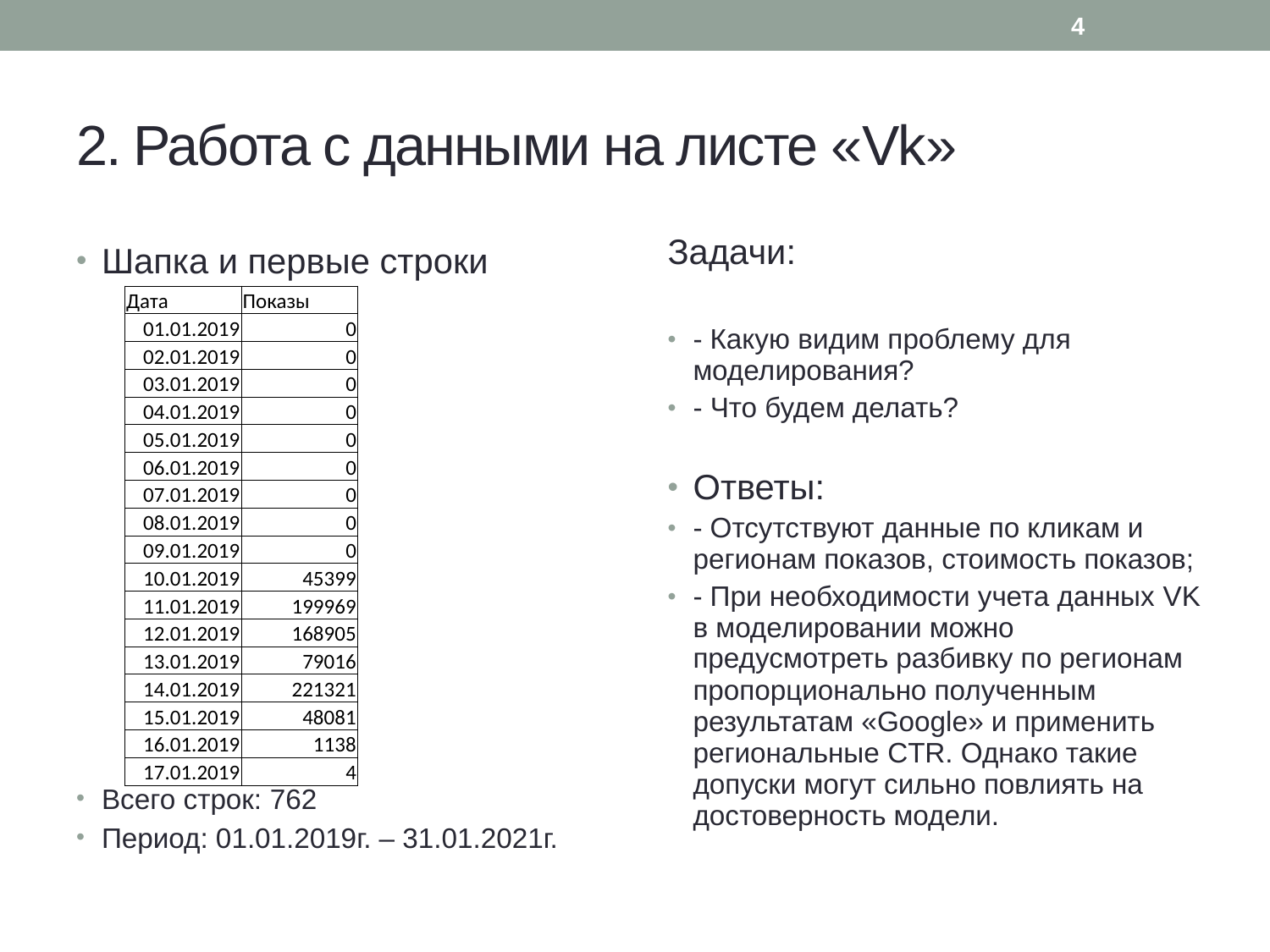

4
# 2. Работа с данными на листе «Vk»
Задачи:

- Какую видим проблему для моделирования?
- Что будем делать?

Ответы:
- Отсутствуют данные по кликам и регионам показов, стоимость показов;
- При необходимости учета данных VK в моделировании можно предусмотреть разбивку по регионам пропорционально полученным результатам «Google» и применить региональные CTR. Однако такие допуски могут сильно повлиять на достоверность модели.

Шапка и первые строки

Всего строк: 762
Период: 01.01.2019г. – 31.01.2021г.
| Дата | Показы |
| --- | --- |
| 01.01.2019 | 0 |
| 02.01.2019 | 0 |
| 03.01.2019 | 0 |
| 04.01.2019 | 0 |
| 05.01.2019 | 0 |
| 06.01.2019 | 0 |
| 07.01.2019 | 0 |
| 08.01.2019 | 0 |
| 09.01.2019 | 0 |
| 10.01.2019 | 45399 |
| 11.01.2019 | 199969 |
| 12.01.2019 | 168905 |
| 13.01.2019 | 79016 |
| 14.01.2019 | 221321 |
| 15.01.2019 | 48081 |
| 16.01.2019 | 1138 |
| 17.01.2019 | 4 |